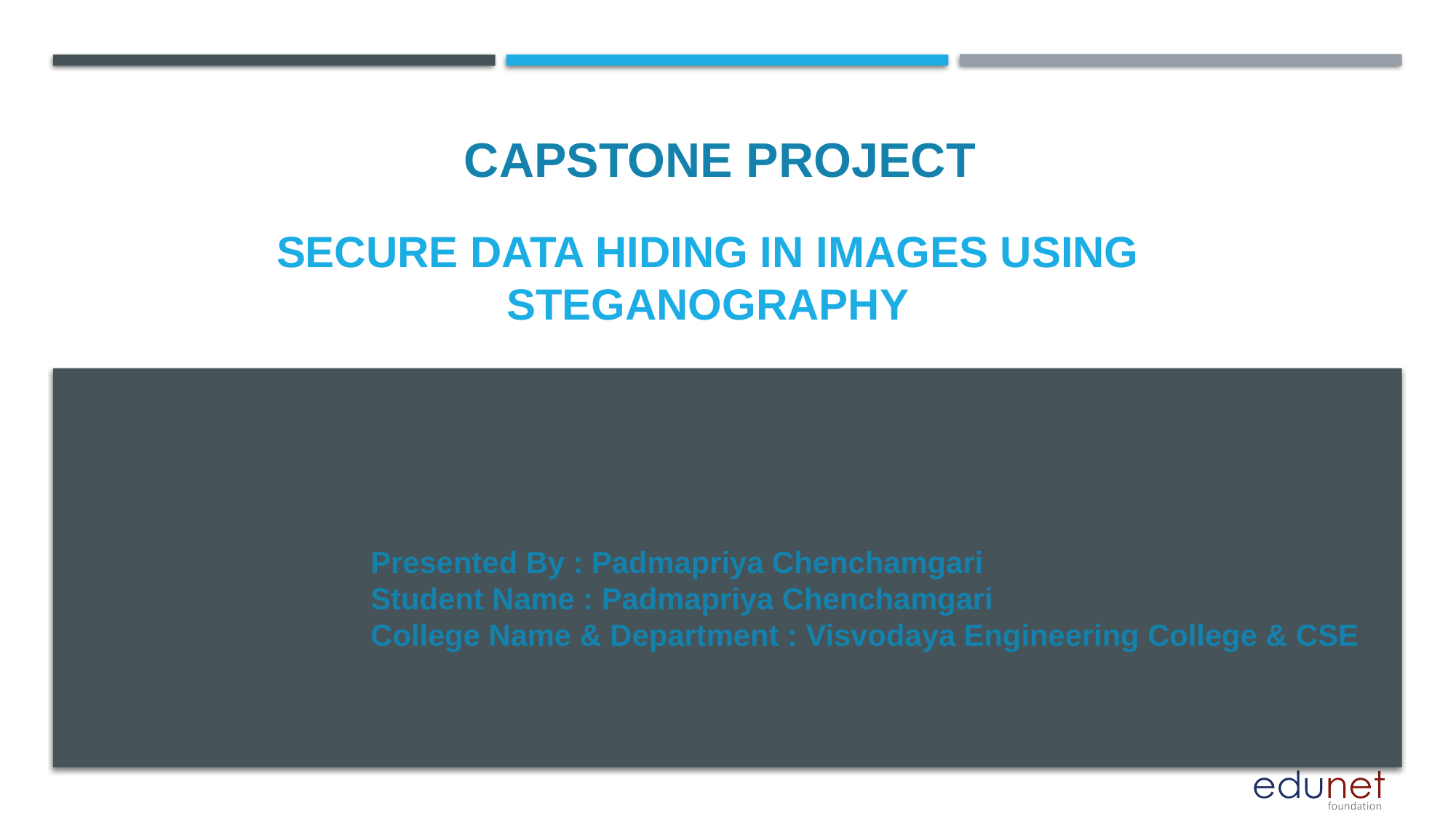

CAPSTONE PROJECT
# SECURE DATA HIDING IN IMAGES USING STEGANOGRAPHY
Presented By : Padmapriya Chenchamgari
Student Name : Padmapriya Chenchamgari
College Name & Department : Visvodaya Engineering College & CSE